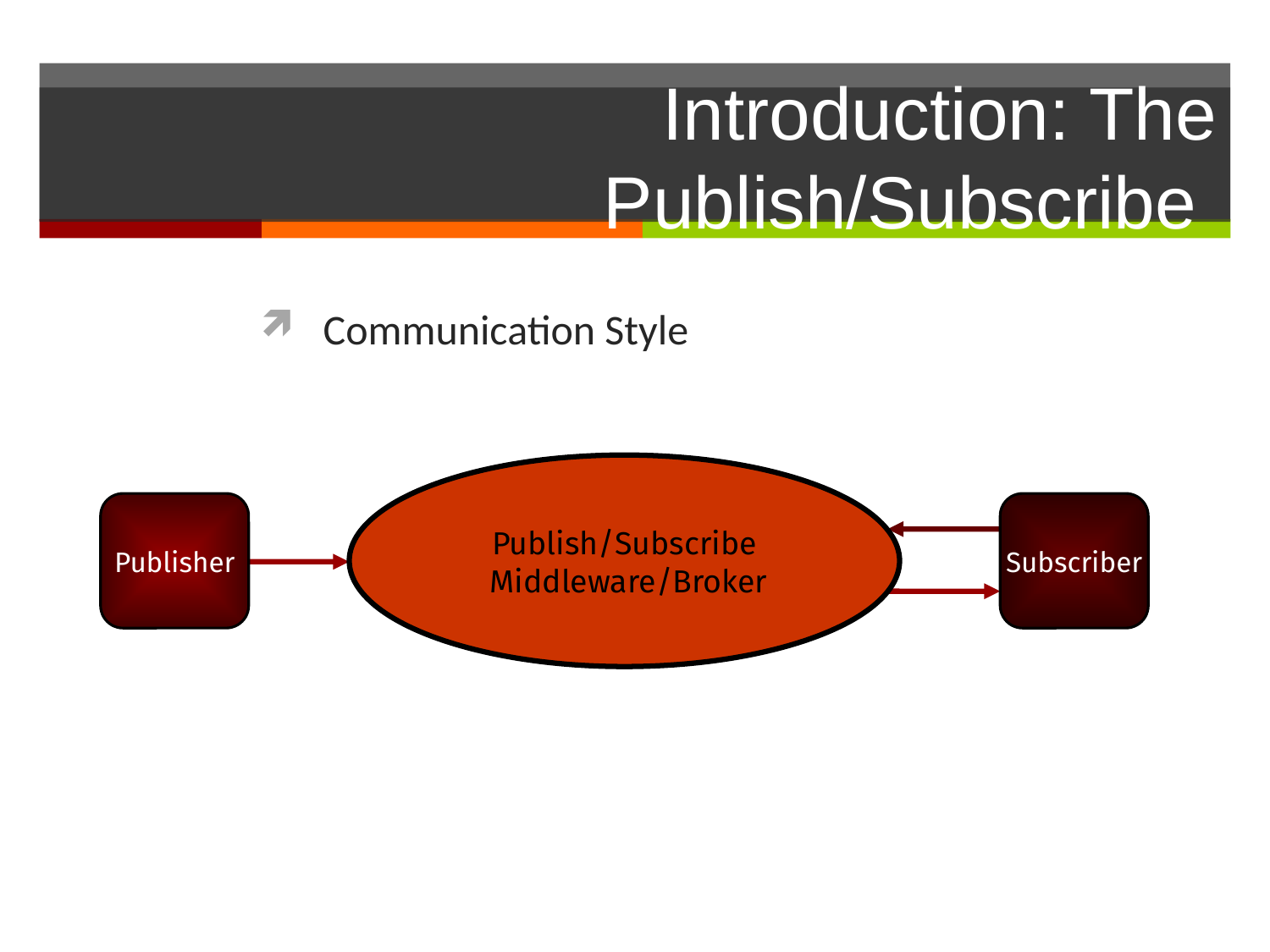

# Introduction: The Publish/Subscribe
Communication Style
Publish/Subscribe
 Middleware/Broker
Publisher
Subscriber